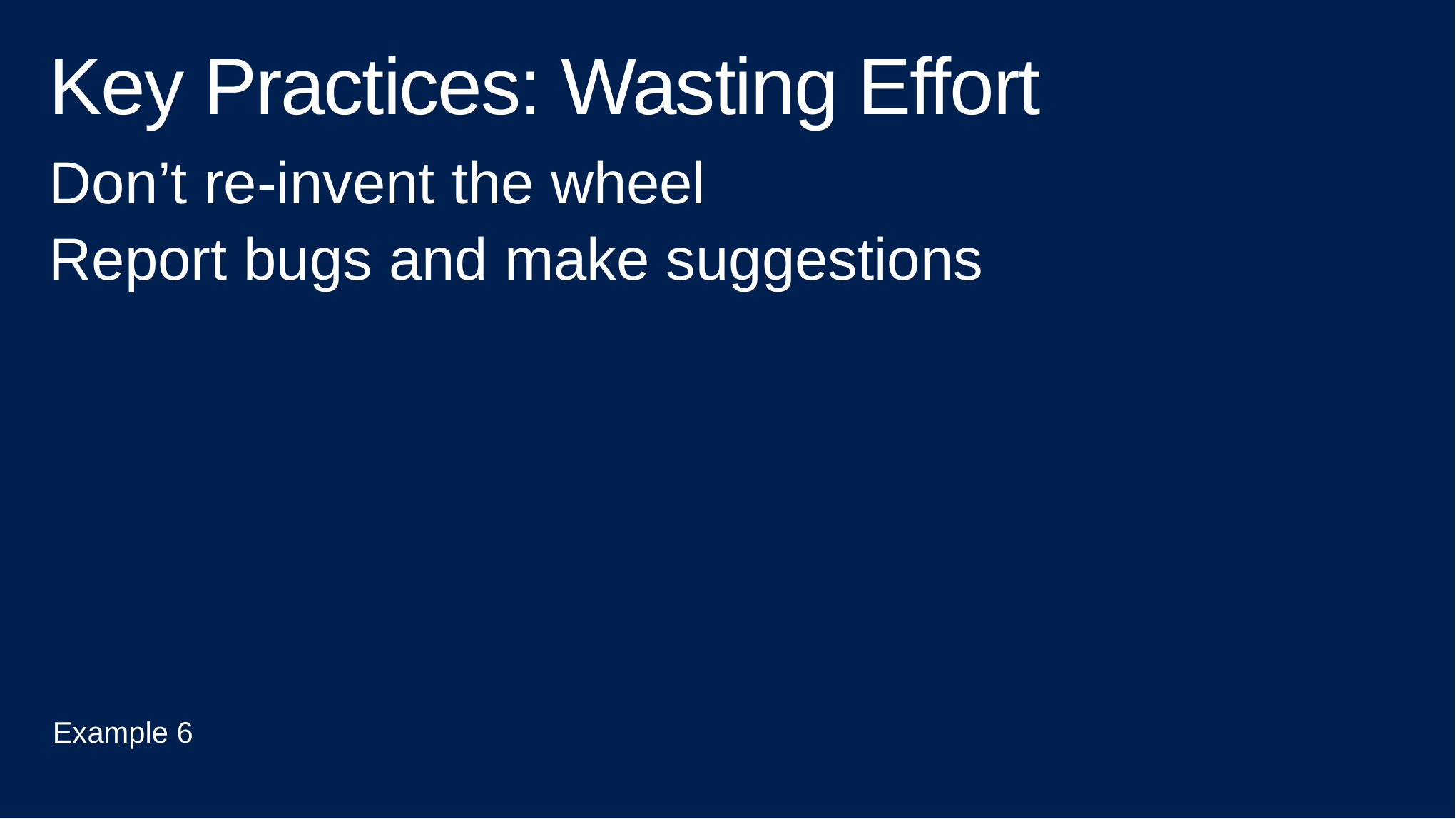

# Key Practices: Wasting Effort
Don’t re-invent the wheel
Report bugs and make suggestions

Example 6